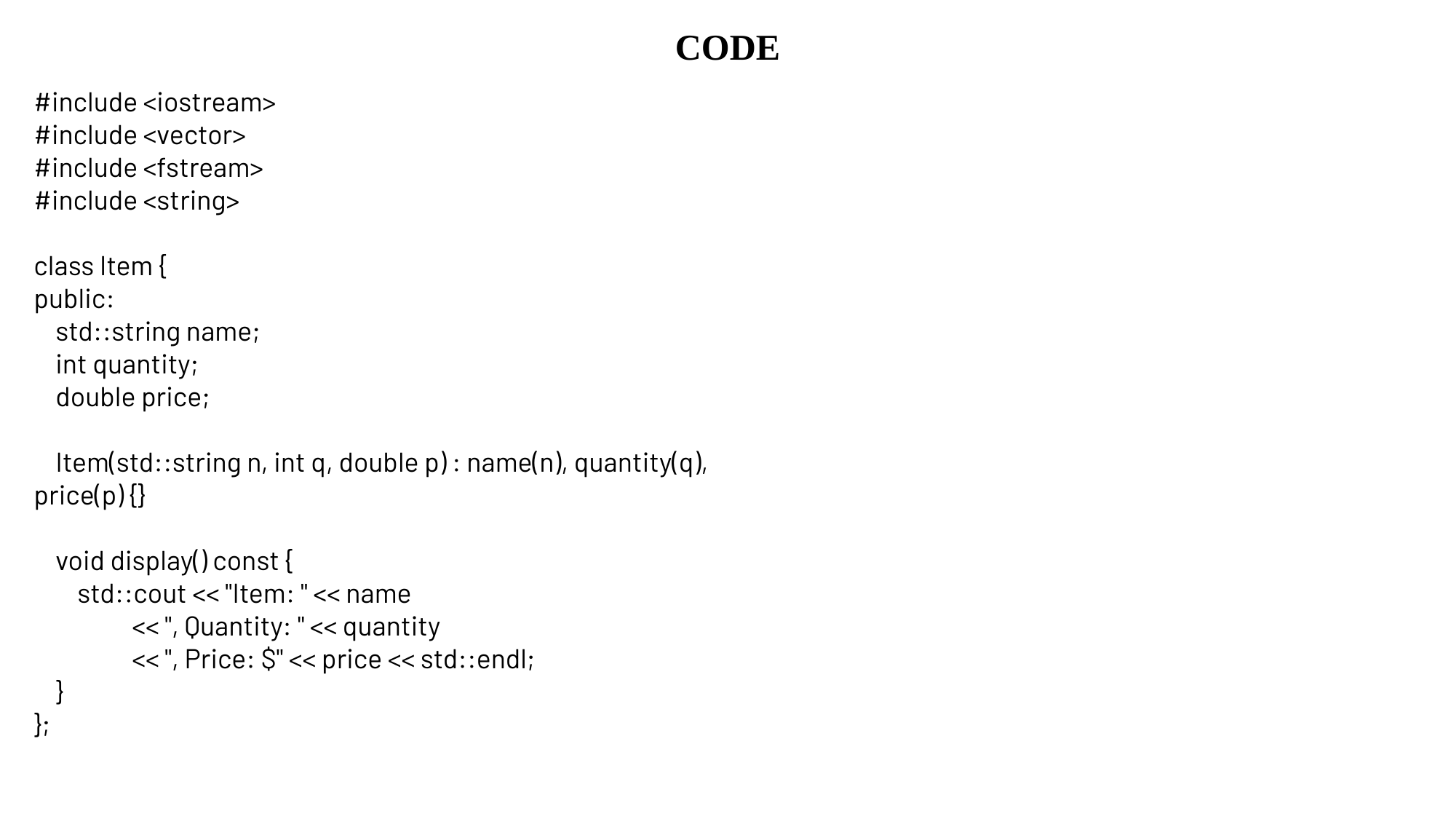

CODE

#include <iostream>
#include <vector>
#include <fstream>
#include <string>

class Item {
public:
    std::string name;
    int quantity;
    double price;

    Item(std::string n, int q, double p) : name(n), quantity(q), price(p) {}

    void display() const {
        std::cout << "Item: " << name
                  << ", Quantity: " << quantity
                  << ", Price: $" << price << std::endl;
    }
};